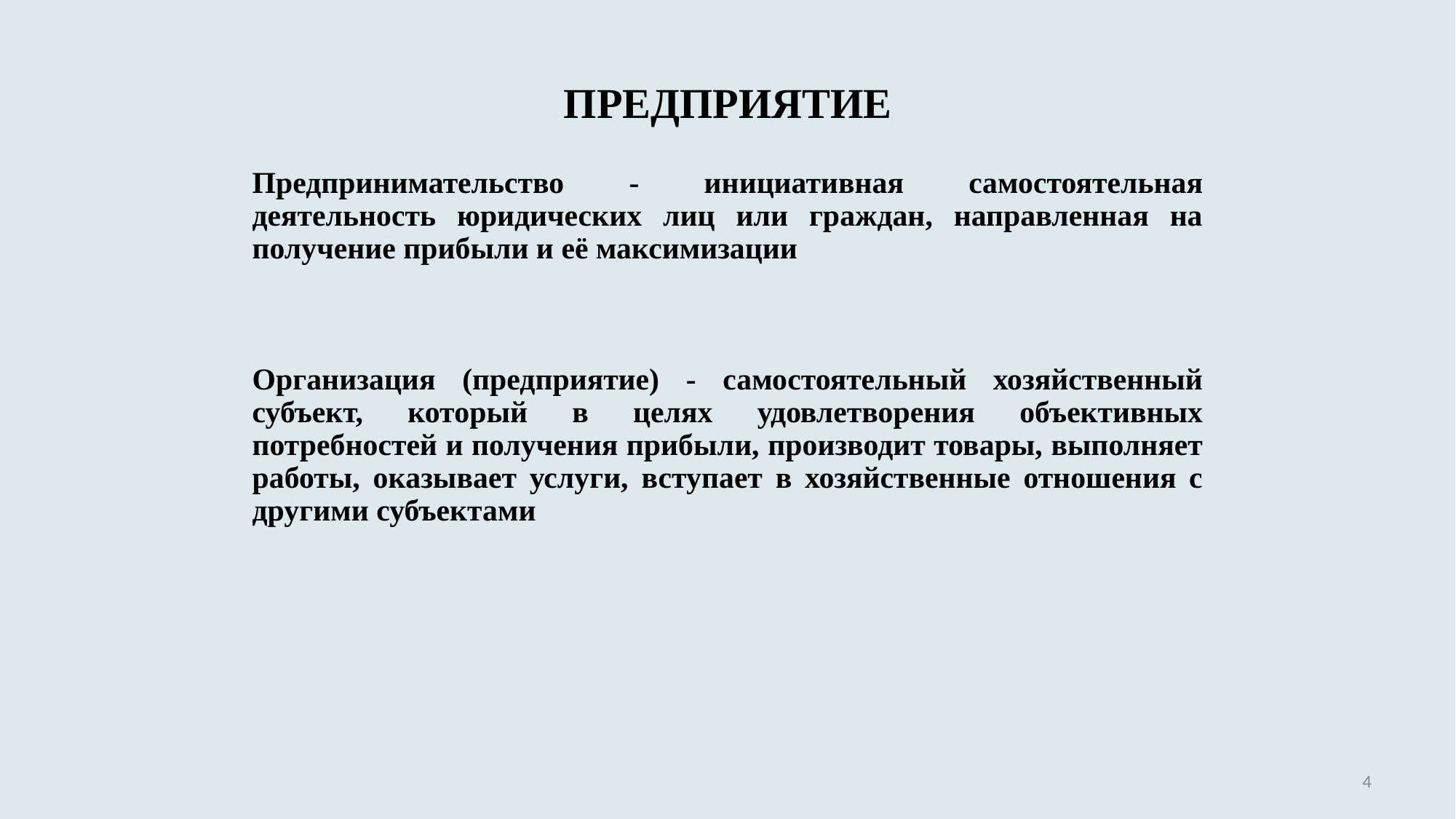

# ПРЕДПРИЯТИЕ
Предпринимательство - инициативная самостоятельная деятельность юридических лиц или граждан, направленная на получение прибыли и её максимизации

Организация (предприятие) - самостоятельный хозяйственный субъект, который в целях удовлетворения объективных потребностей и получения прибыли, производит товары, выполняет работы, оказывает услуги, вступает в хозяйственные отношения с другими субъектами
4